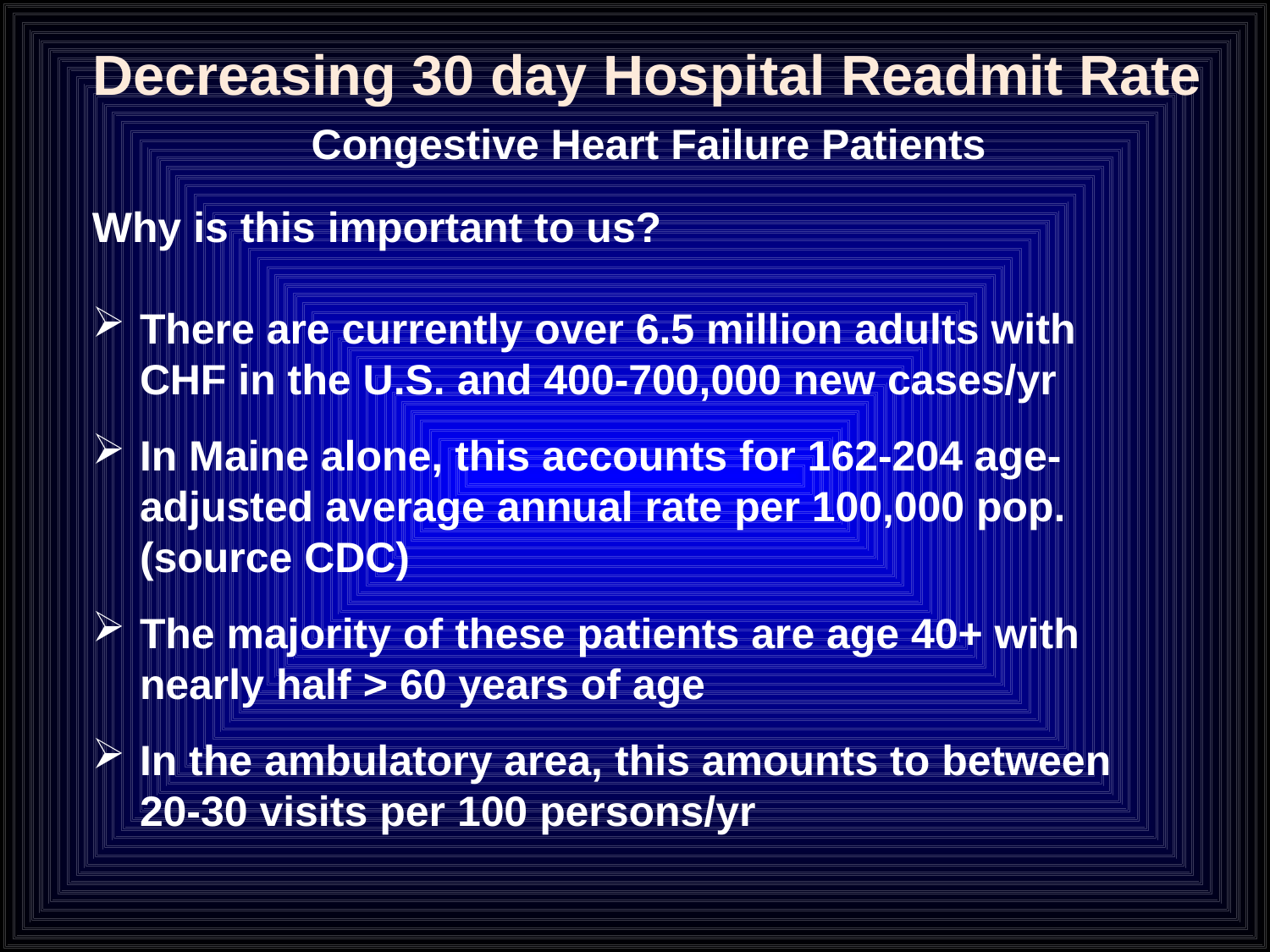

Decreasing 30 day Hospital Readmit Rate
Congestive Heart Failure Patients
Why is this important to us?

There are currently over 6.5 million adults with CHF in the U.S. and 400-700,000 new cases/yr

In Maine alone, this accounts for 162-204 age-adjusted average annual rate per 100,000 pop. (source CDC)

The majority of these patients are age 40+ with nearly half > 60 years of age

In the ambulatory area, this amounts to between 20-30 visits per 100 persons/yr